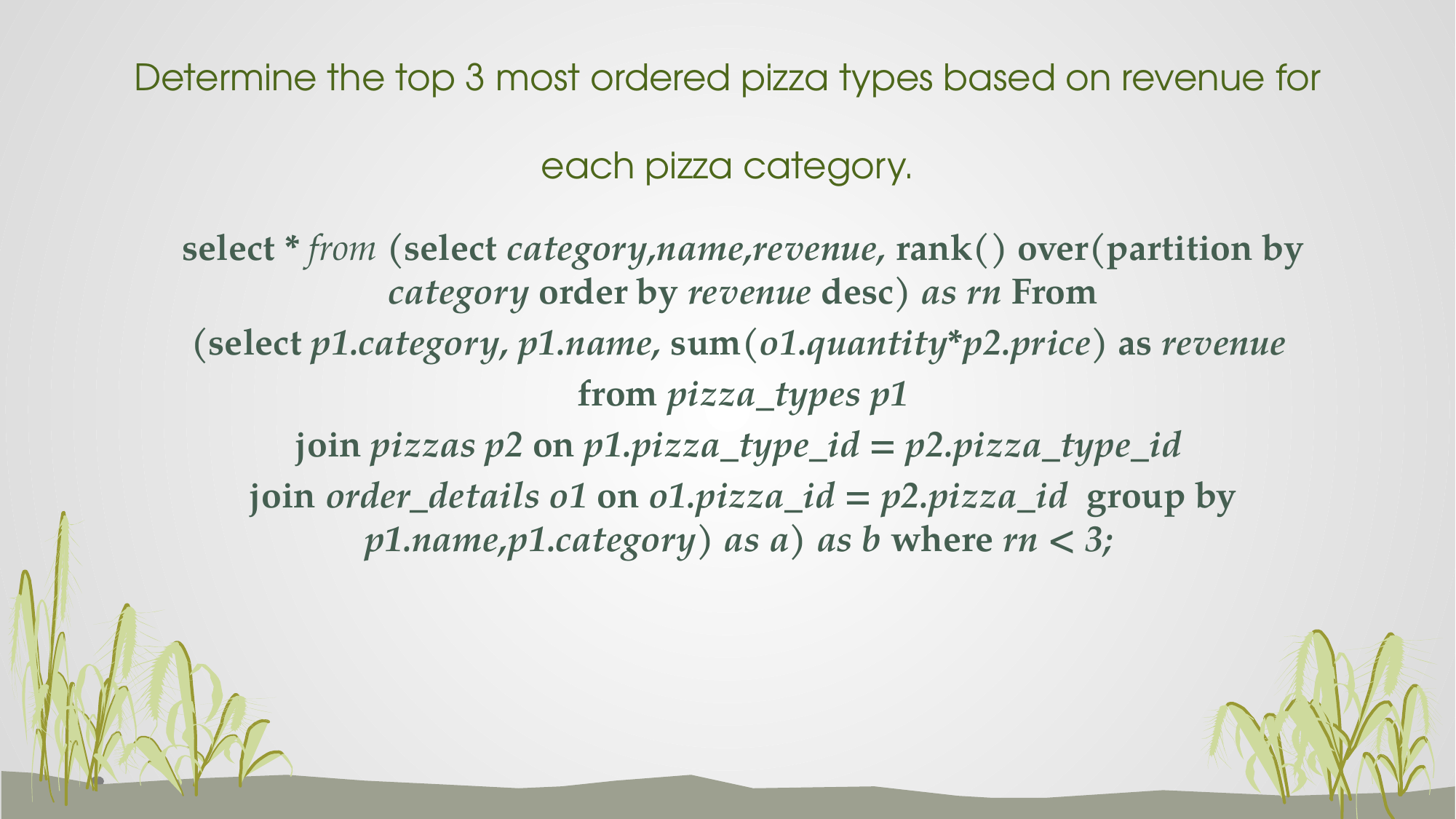

# Determine the top 3 most ordered pizza types based on revenue for each pizza category.
select * from (select category,name,revenue, rank() over(partition by category order by revenue desc) as rn From
(select p1.category, p1.name, sum(o1.quantity*p2.price) as revenue
from pizza_types p1
join pizzas p2 on p1.pizza_type_id = p2.pizza_type_id
join order_details o1 on o1.pizza_id = p2.pizza_id  group by p1.name,p1.category) as a) as b where rn < 3;